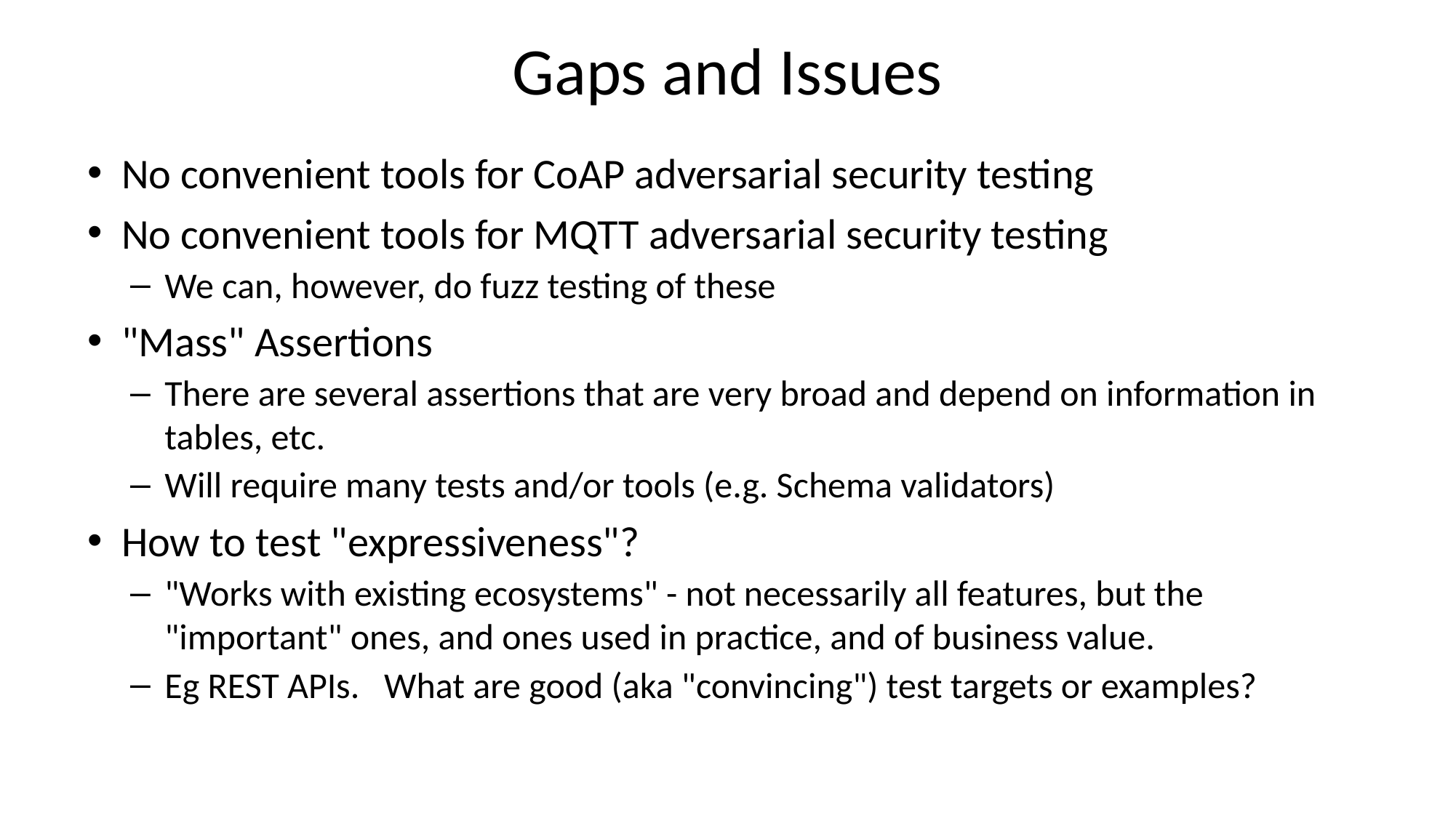

# Gaps and Issues
No convenient tools for CoAP adversarial security testing
No convenient tools for MQTT adversarial security testing
We can, however, do fuzz testing of these
"Mass" Assertions
There are several assertions that are very broad and depend on information in tables, etc.
Will require many tests and/or tools (e.g. Schema validators)
How to test "expressiveness"?
"Works with existing ecosystems" - not necessarily all features, but the "important" ones, and ones used in practice, and of business value.
Eg REST APIs.   What are good (aka "convincing") test targets or examples?